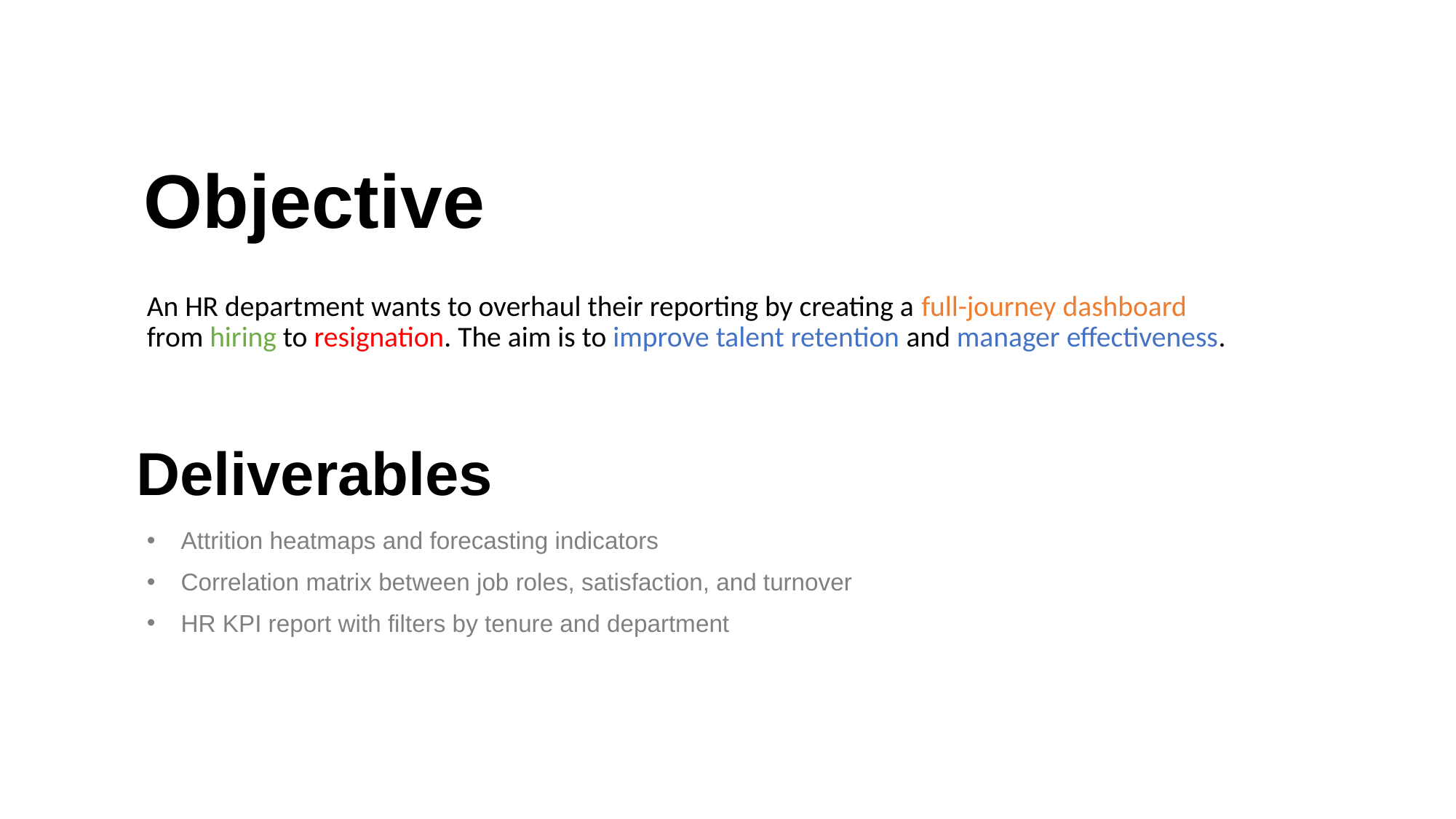

Objective
An HR department wants to overhaul their reporting by creating a full-journey dashboard from hiring to resignation. The aim is to improve talent retention and manager effectiveness.
# Deliverables
Attrition heatmaps and forecasting indicators
Correlation matrix between job roles, satisfaction, and turnover
HR KPI report with filters by tenure and department